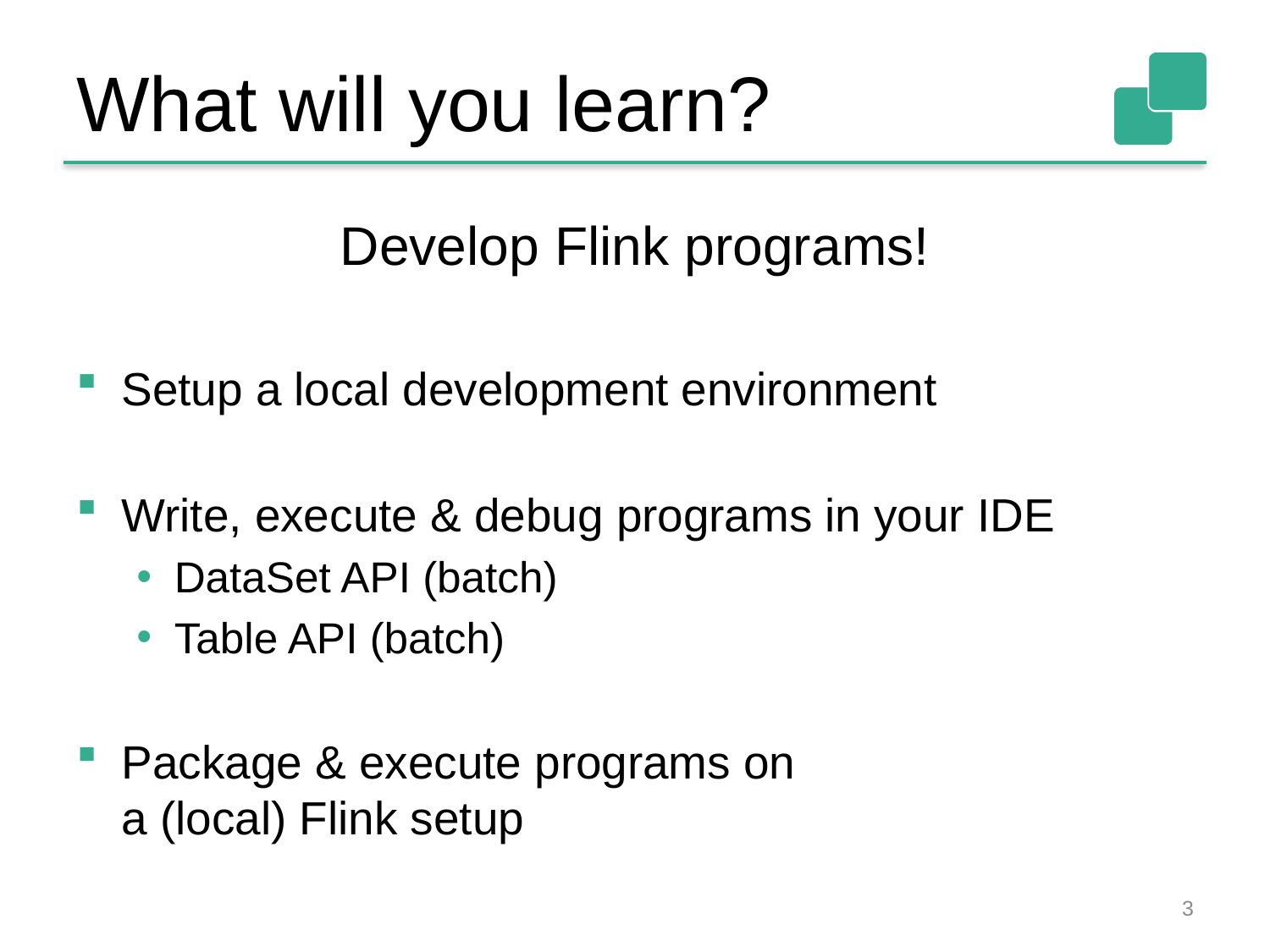

# What will you learn?
Develop Flink programs!

Setup a local development environment

Write, execute & debug programs in your IDE
DataSet API (batch)
Table API (batch)

Package & execute programs on
a (local) Flink setup

3